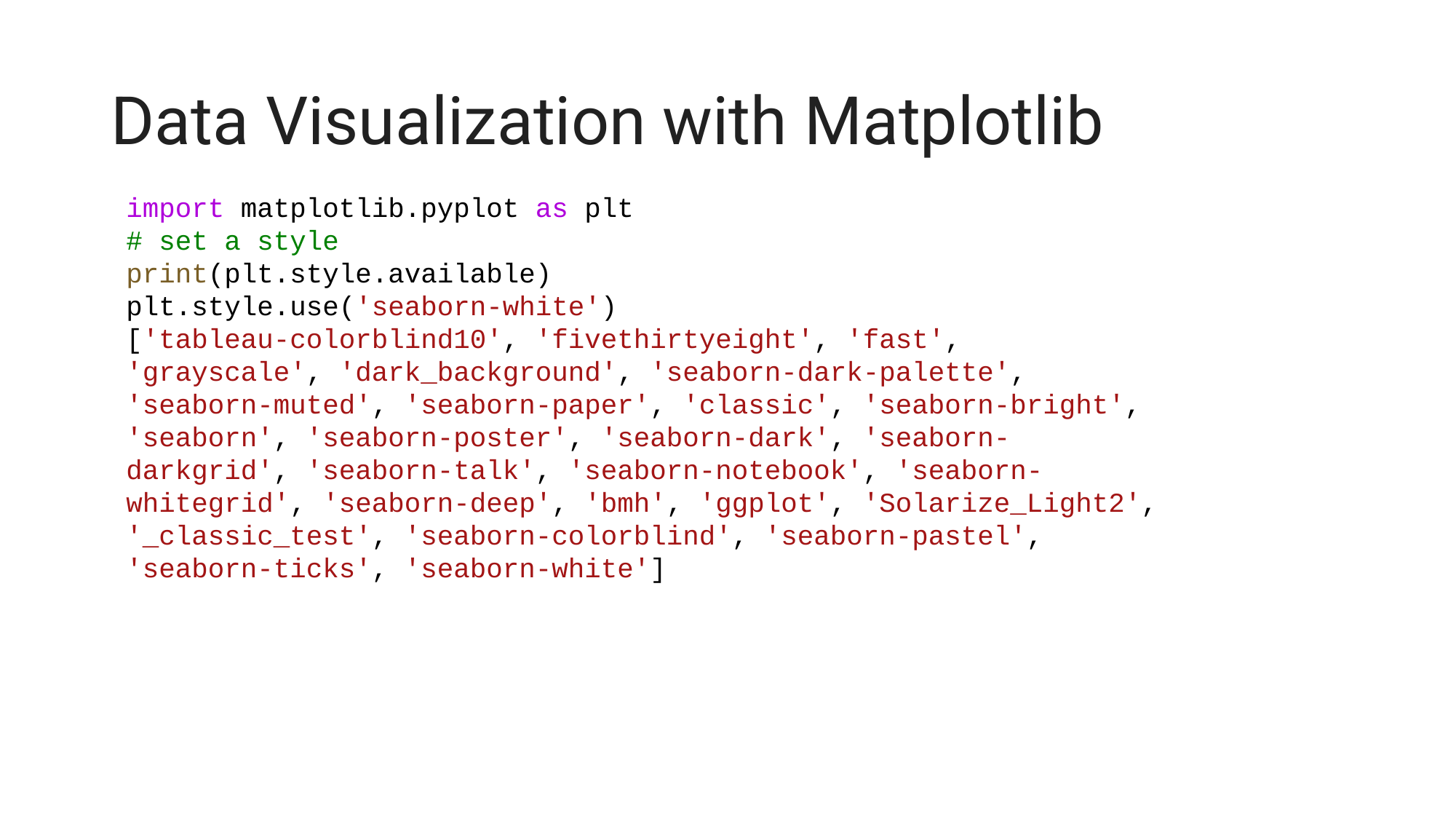

# Data Visualization with Matplotlib
import matplotlib.pyplot as plt
# set a style
print(plt.style.available)
plt.style.use('seaborn-white')
['tableau-colorblind10', 'fivethirtyeight', 'fast', 'grayscale', 'dark_background', 'seaborn-dark-palette', 'seaborn-muted', 'seaborn-paper', 'classic', 'seaborn-bright', 'seaborn', 'seaborn-poster', 'seaborn-dark', 'seaborn-darkgrid', 'seaborn-talk', 'seaborn-notebook', 'seaborn-whitegrid', 'seaborn-deep', 'bmh', 'ggplot', 'Solarize_Light2', '_classic_test', 'seaborn-colorblind', 'seaborn-pastel', 'seaborn-ticks', 'seaborn-white']